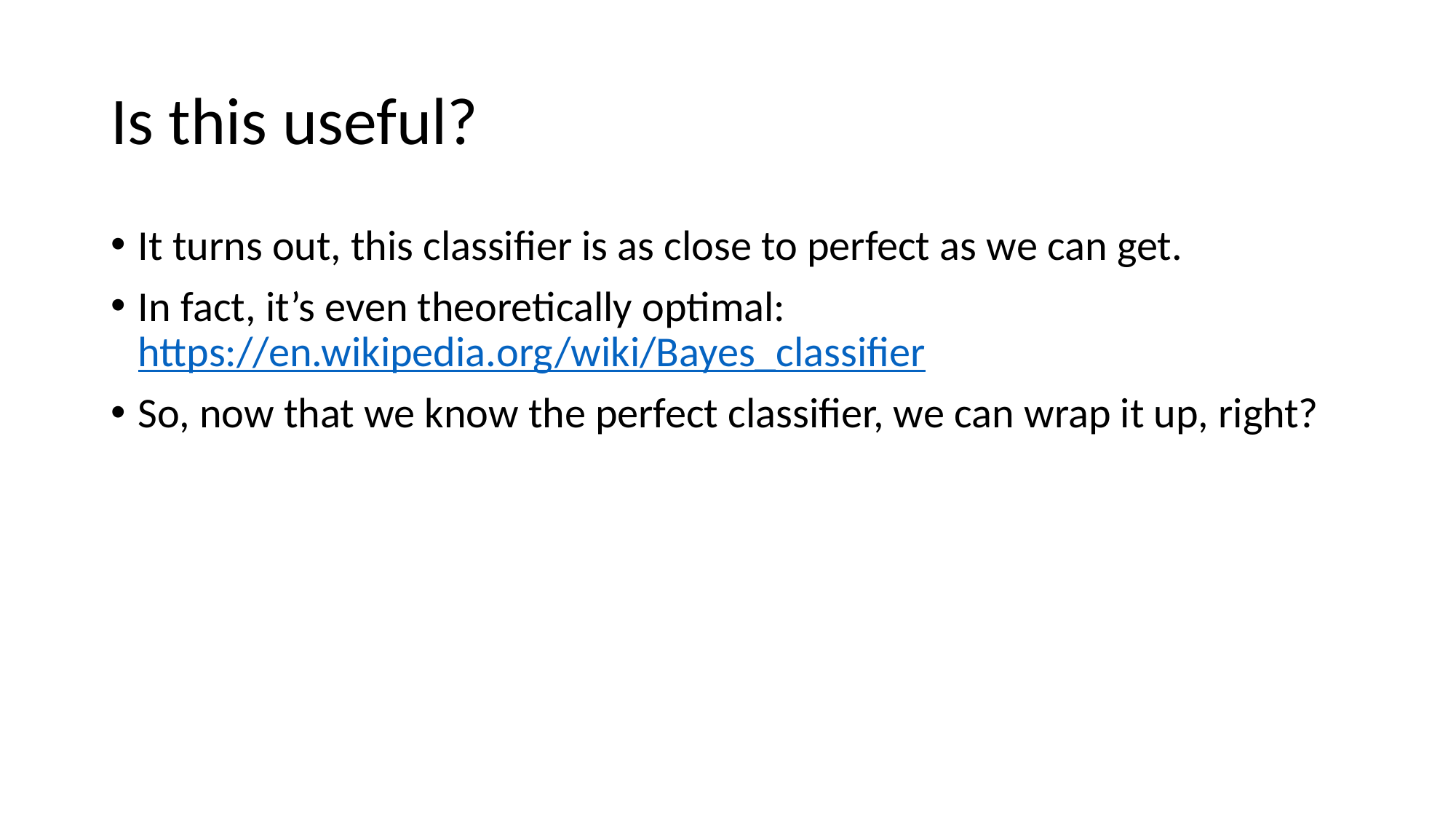

# Is this useful?
It turns out, this classifier is as close to perfect as we can get.
In fact, it’s even theoretically optimal:
https://en.wikipedia.org/wiki/Bayes_classifier
So, now that we know the perfect classifier, we can wrap it up, right?